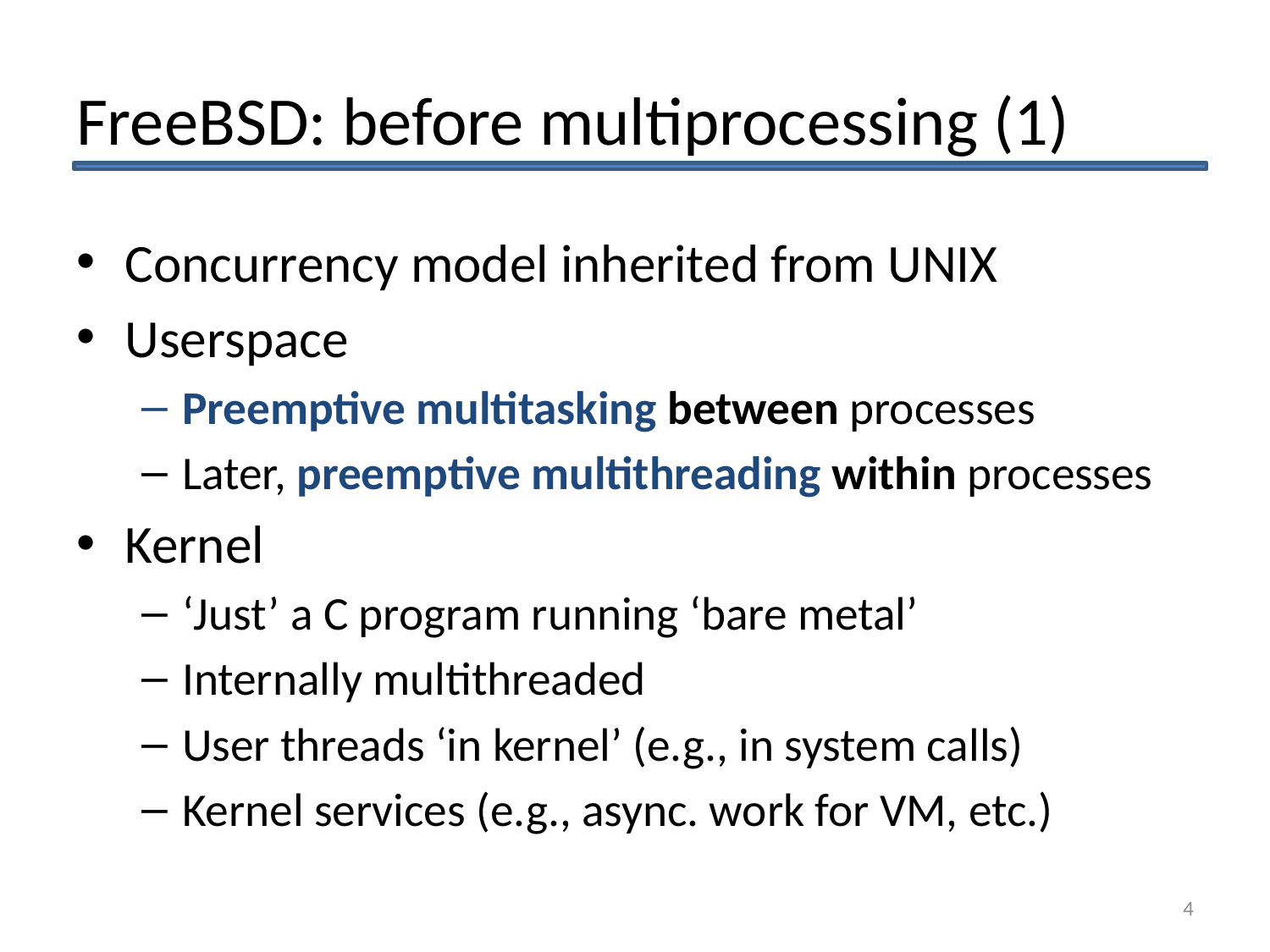

# FreeBSD: before multiprocessing (1)
Concurrency model inherited from UNIX
Userspace
Preemptive multitasking between processes
Later, preemptive multithreading within processes
Kernel
‘Just’ a C program running ‘bare metal’
Internally multithreaded
User threads ‘in kernel’ (e.g., in system calls)
Kernel services (e.g., async. work for VM, etc.)
4